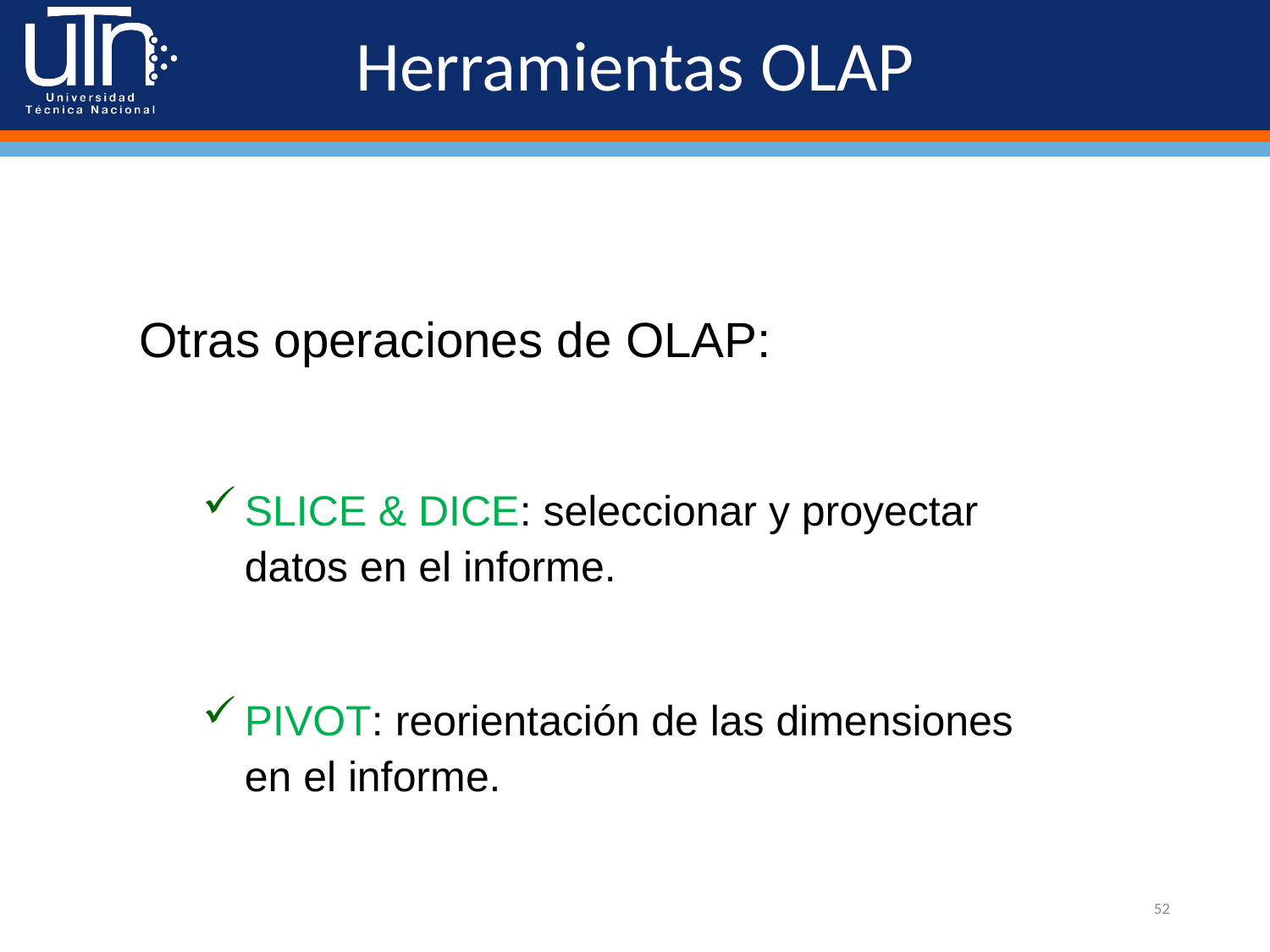

# Herramientas OLAP

Otras operaciones de OLAP:

SLICE & DICE: seleccionar y proyectar datos en el informe.

PIVOT: reorientación de las dimensiones en el informe.
52